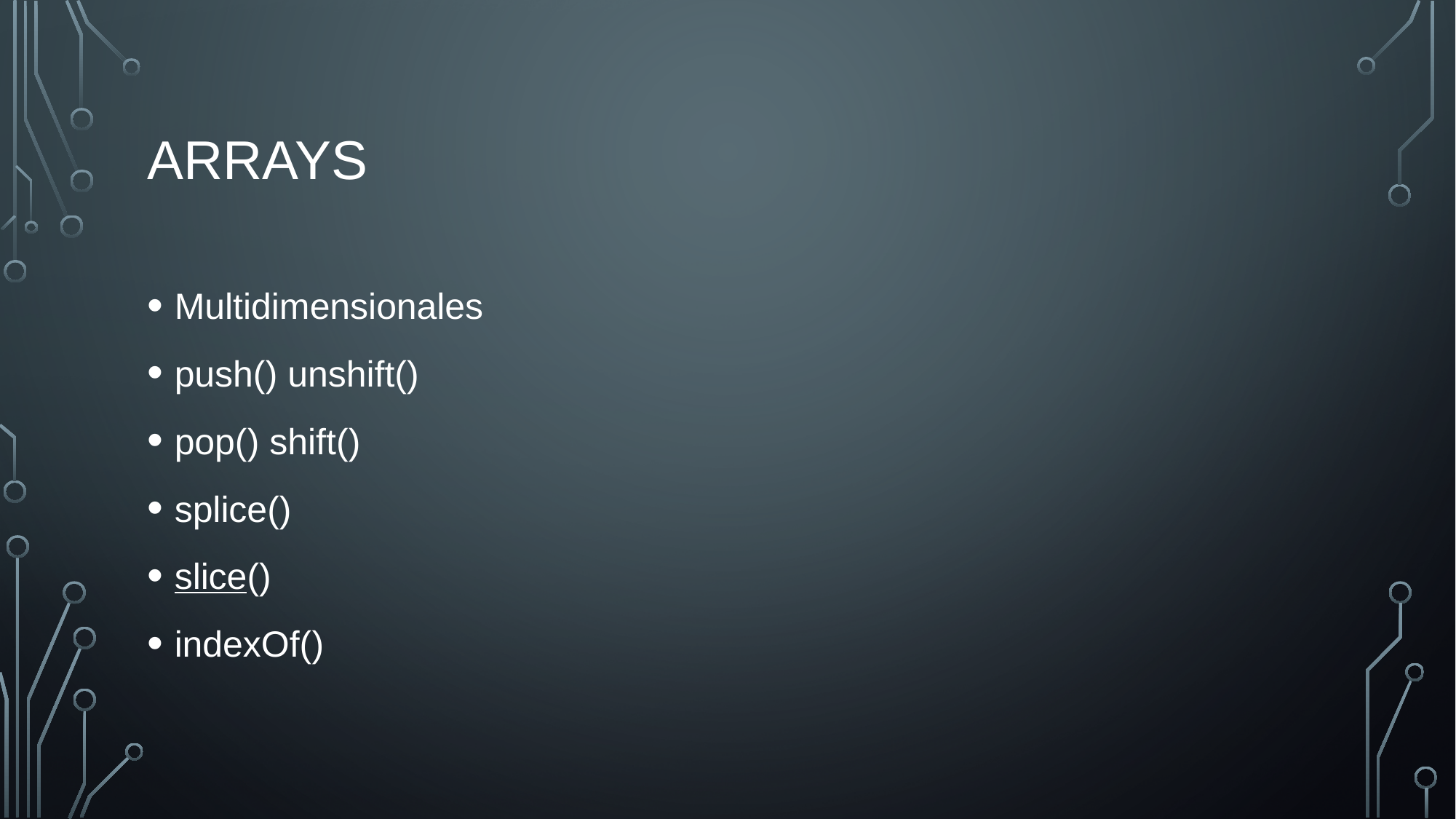

# Arrays
Multidimensionales
push() unshift()
pop() shift()
splice()
slice()
indexOf()